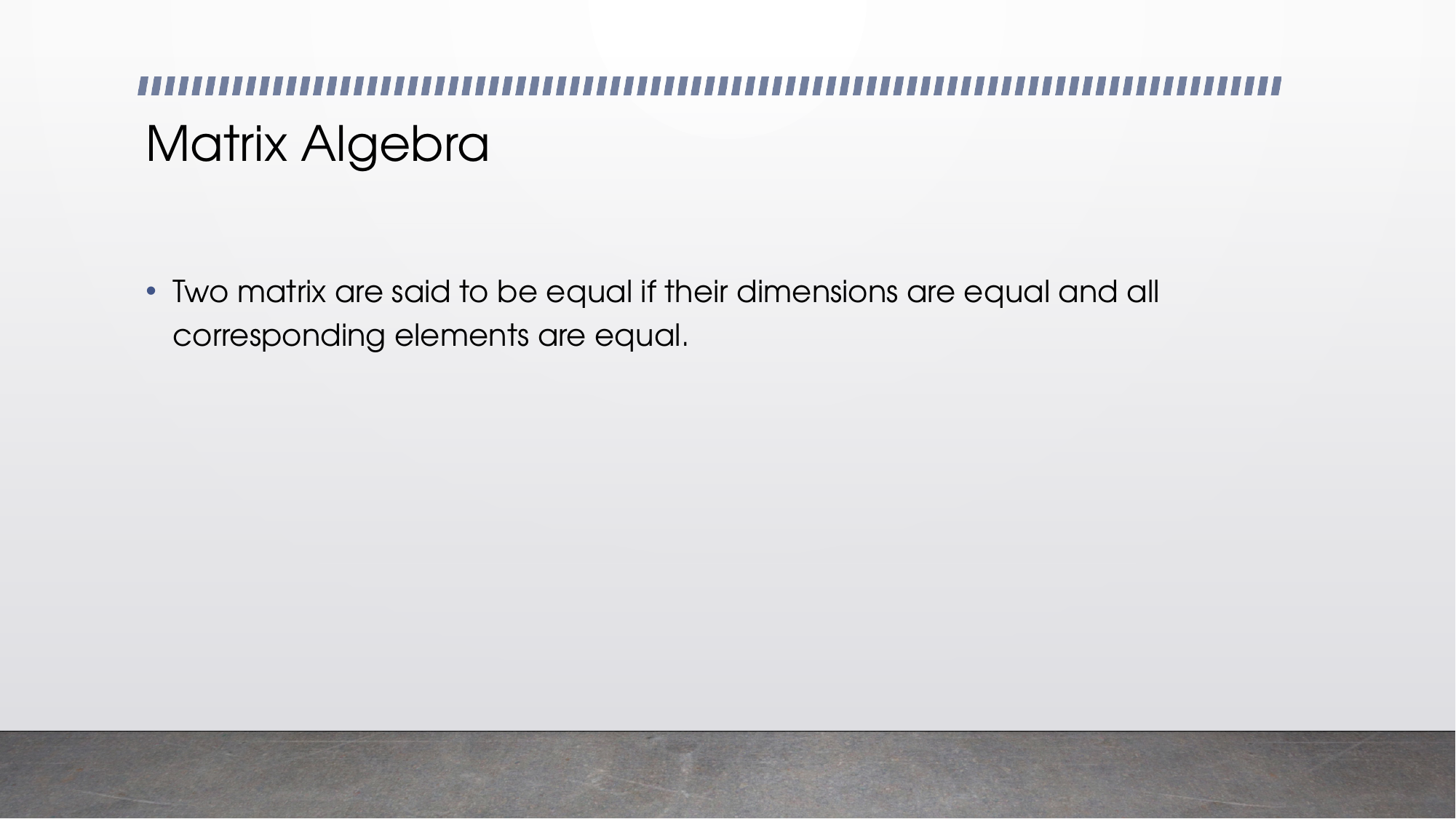

# Matrix Algebra
Two matrix are said to be equal if their dimensions are equal and all corresponding elements are equal.